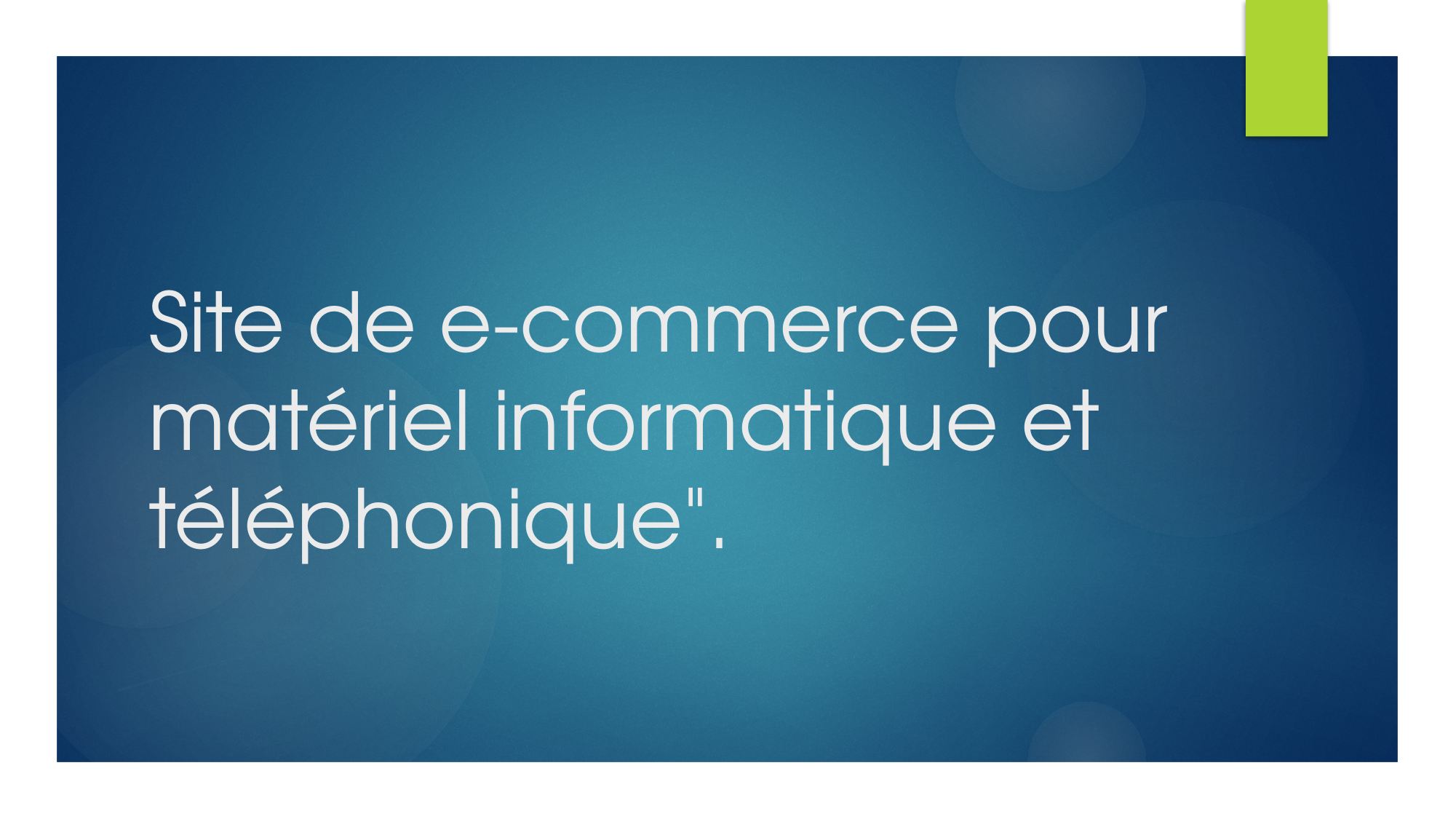

# Site de e-commerce pour matériel informatique et téléphonique".